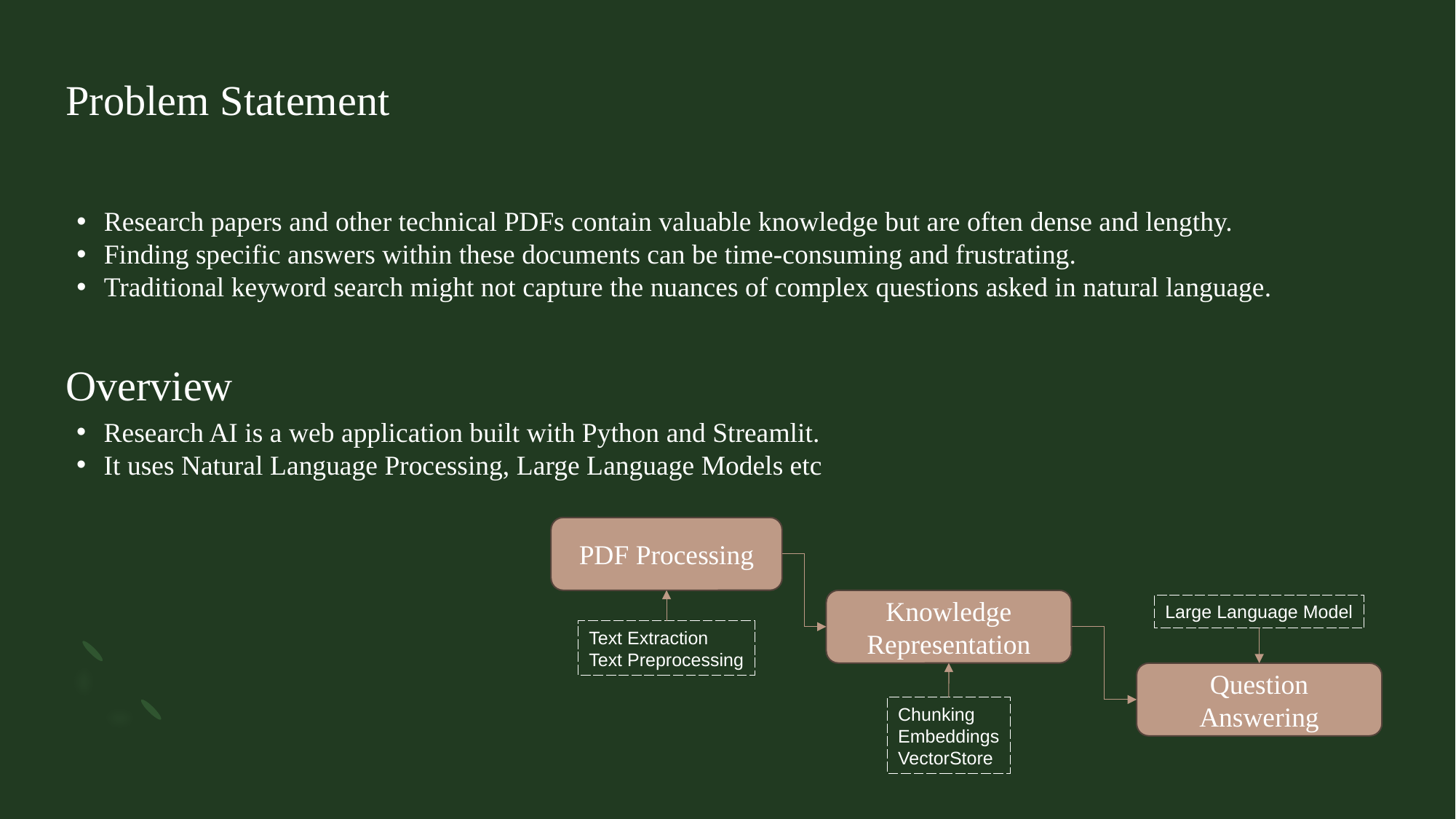

# Problem Statement
Research papers and other technical PDFs contain valuable knowledge but are often dense and lengthy.
Finding specific answers within these documents can be time-consuming and frustrating.
Traditional keyword search might not capture the nuances of complex questions asked in natural language.
Overview
Research AI is a web application built with Python and Streamlit.
It uses Natural Language Processing, Large Language Models etc
PDF Processing
Knowledge
Representation
Large Language Model
Text Extraction
Text Preprocessing
Question
Answering
Chunking
Embeddings
VectorStore